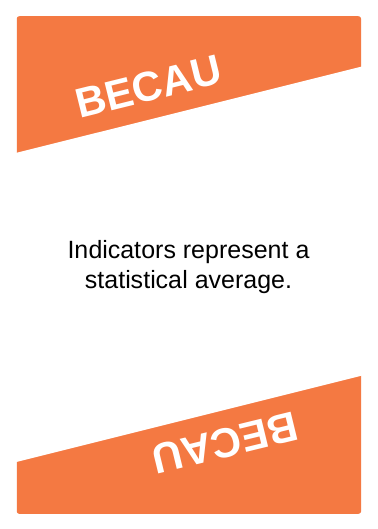

BECAUSE

BECAUSE
Indicators represent a statistical average.